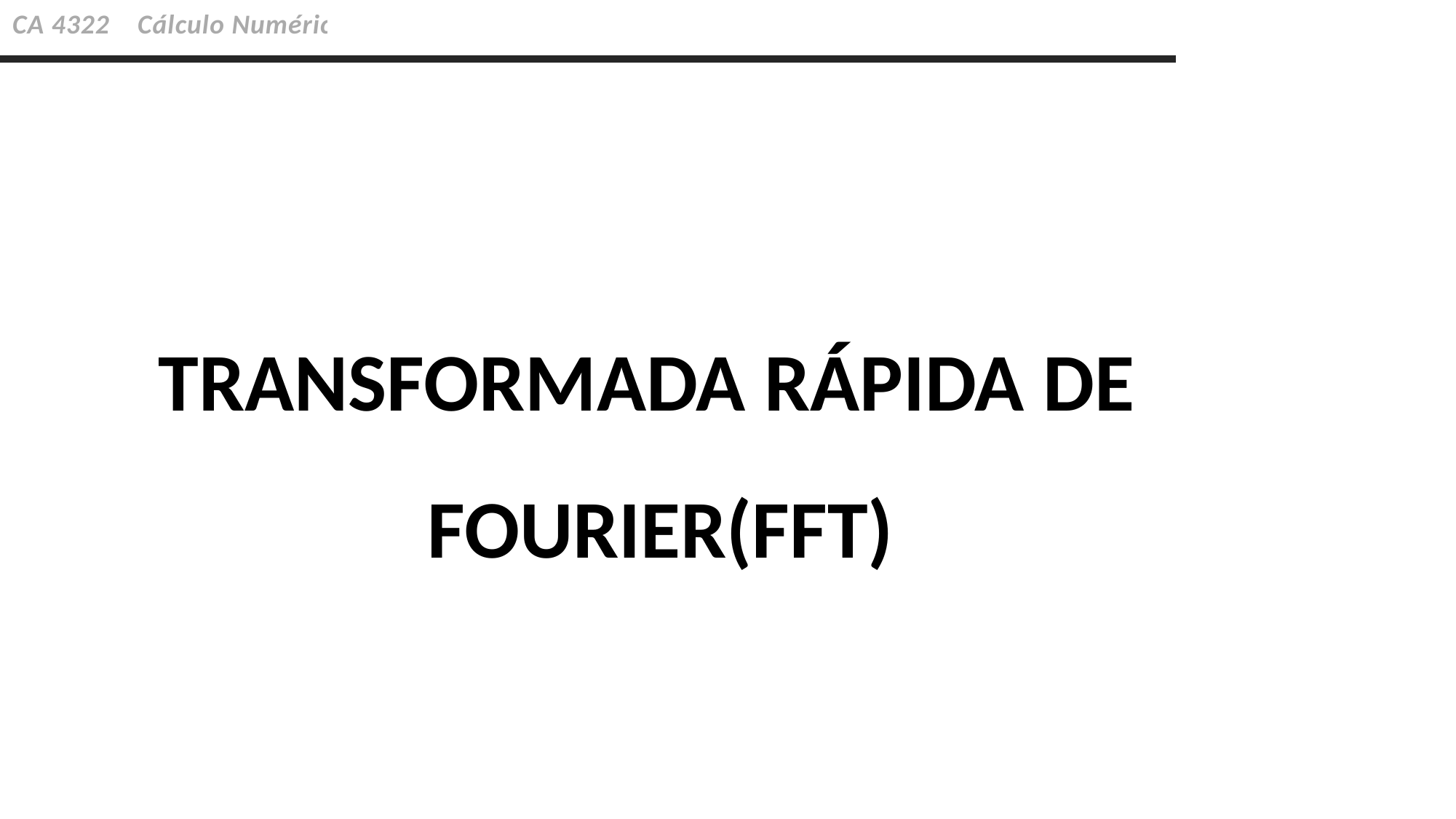

CA 4322    Cálculo Numérico

TRANSFORMADA RÁPIDA DE FOURIER(FFT)